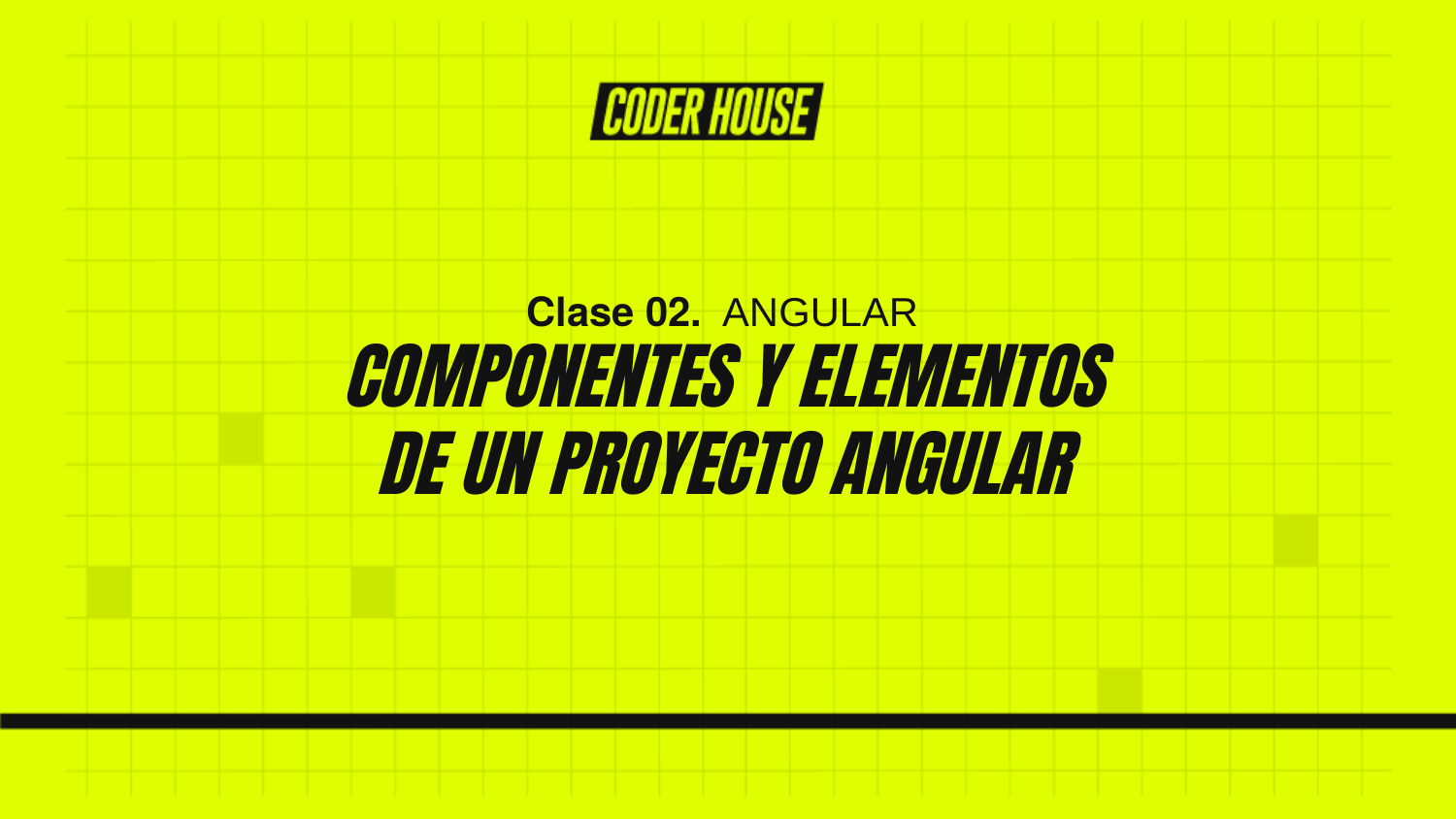

Clase 02.  ANGULAR
COMPONENTES Y ELEMENTOS DE UN PROYECTO ANGULAR